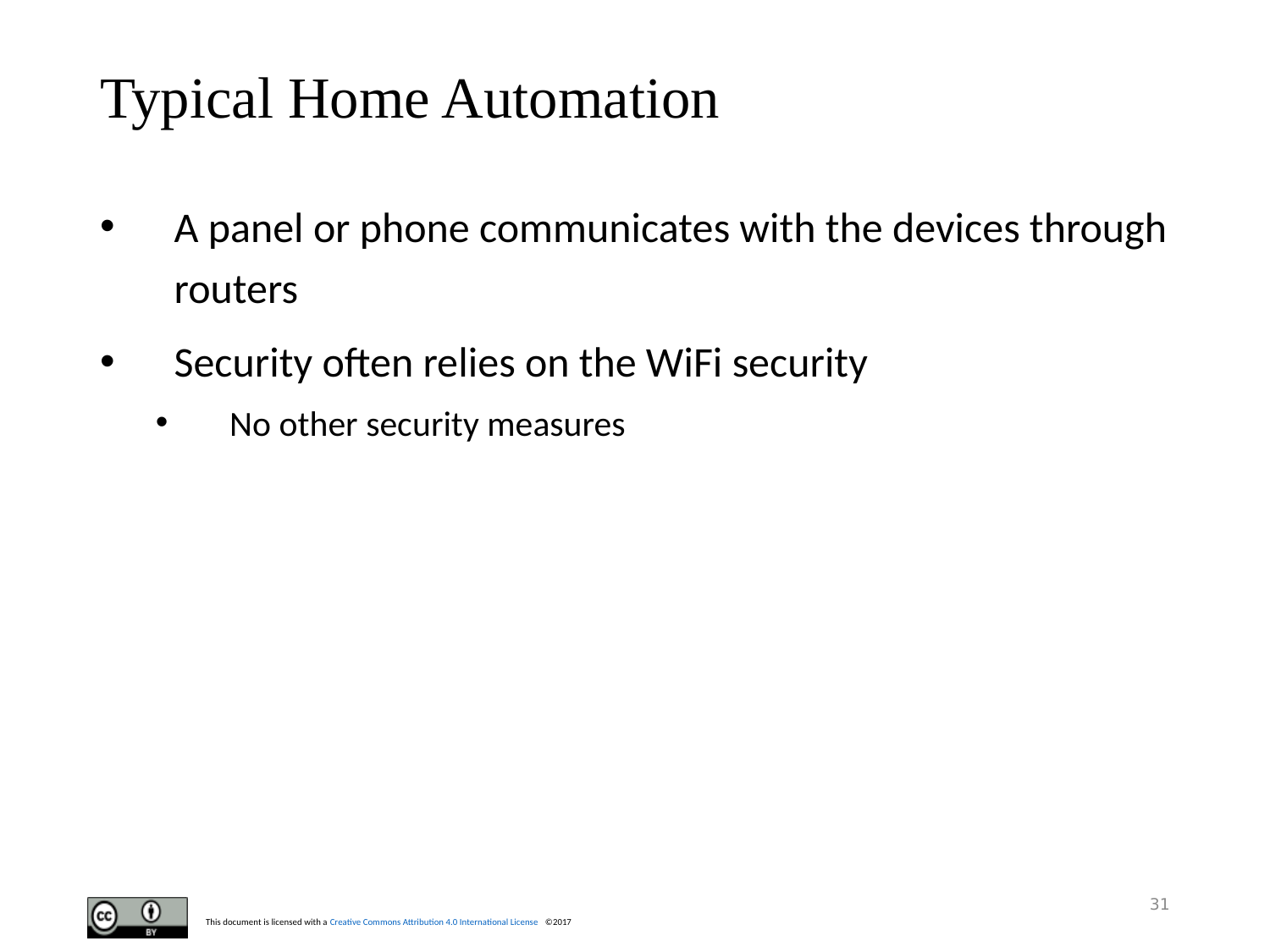

# Typical Home Automation
A panel or phone communicates with the devices through routers
Security often relies on the WiFi security
No other security measures
31